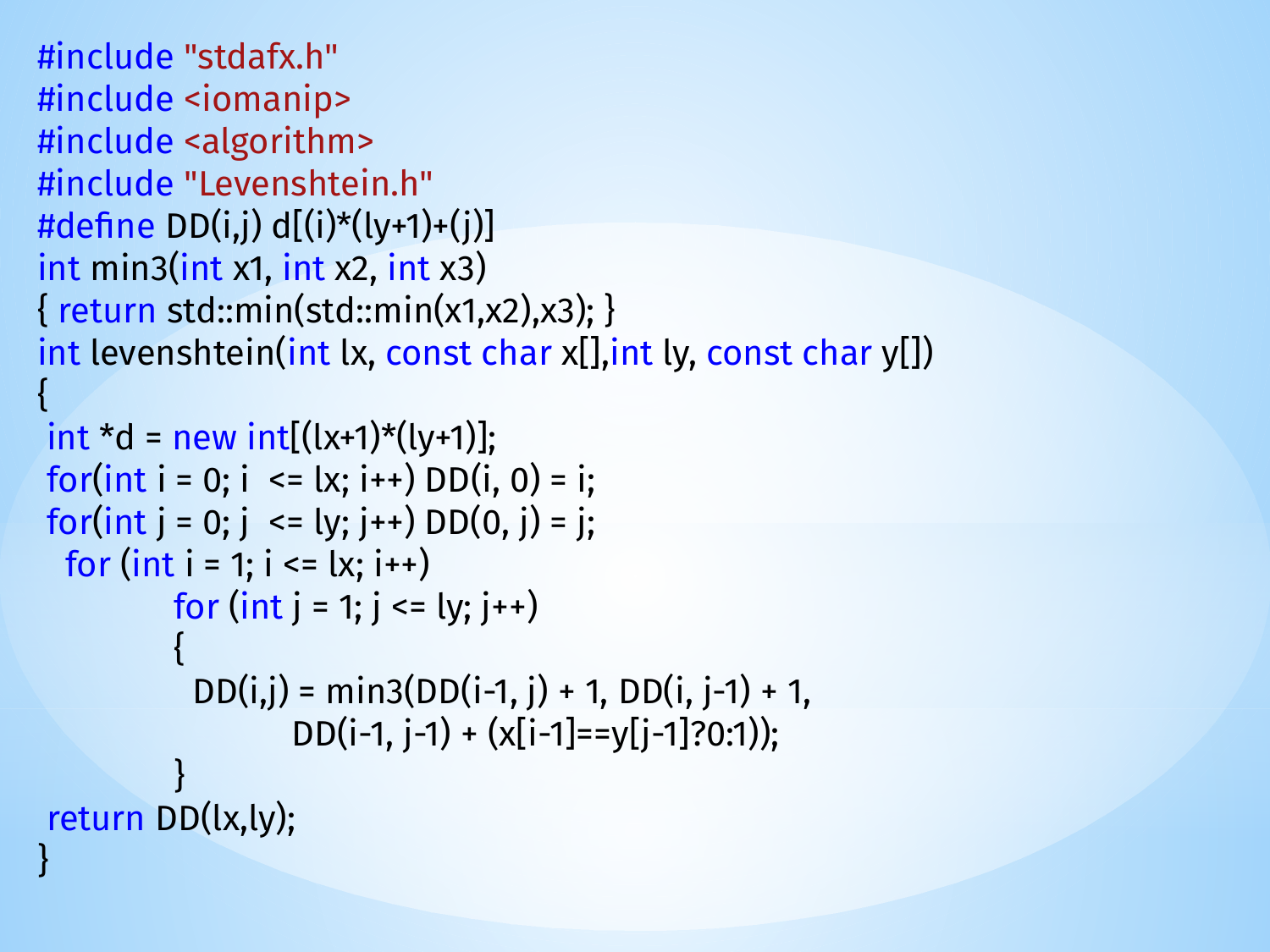

#include "stdafx.h"
#include <iomanip>
#include <algorithm>
#include "Levenshtein.h"
#define DD(i,j) d[(i)*(ly+1)+(j)]
int min3(int x1, int x2, int x3)
{ return std::min(std::min(x1,x2),x3); }
int levenshtein(int lx, const char x[],int ly, const char y[])
{
 int *d = new int[(lx+1)*(ly+1)];
 for(int i = 0; i  <= lx; i++) DD(i, 0) = i;
 for(int j = 0; j  <= ly; j++) DD(0, j) = j;
   for (int i = 1; i <= lx; i++)
	 for (int j = 1; j <= ly; j++)
	 {
	   DD(i,j) = min3(DD(i-1, j) + 1, DD(i, j-1) + 1,
      	        	DD(i-1, j-1) + (x[i-1]==y[j-1]?0:1));
	 }
 return DD(lx,ly);
}